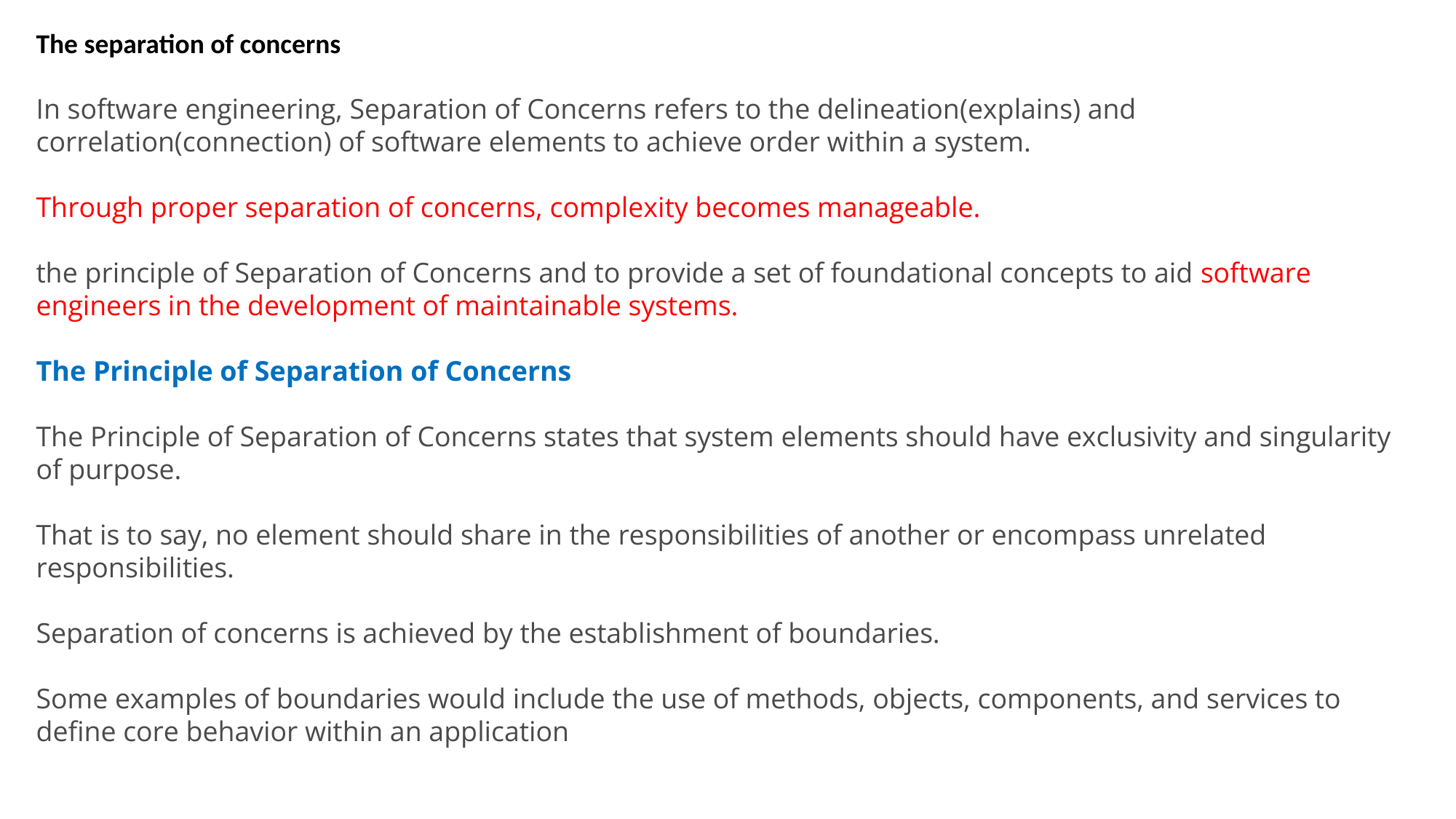

The separation of concerns

In software engineering, Separation of Concerns refers to the delineation(explains) and correlation(connection) of software elements to achieve order within a system.

Through proper separation of concerns, complexity becomes manageable.

the principle of Separation of Concerns and to provide a set of foundational concepts to aid software engineers in the development of maintainable systems.

The Principle of Separation of Concerns

The Principle of Separation of Concerns states that system elements should have exclusivity and singularity of purpose.

That is to say, no element should share in the responsibilities of another or encompass unrelated responsibilities.

Separation of concerns is achieved by the establishment of boundaries.

Some examples of boundaries would include the use of methods, objects, components, and services to define core behavior within an application